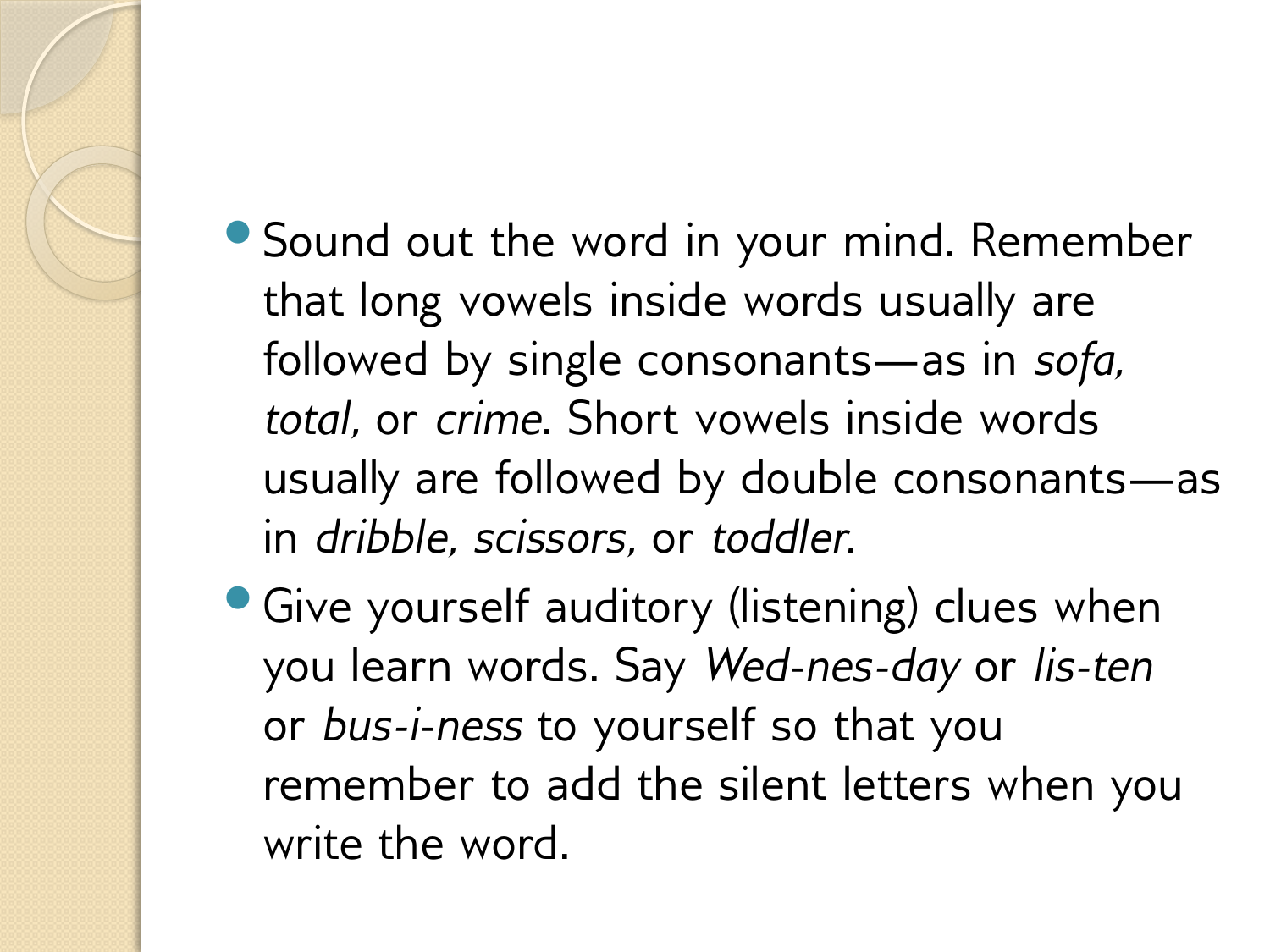

#
Sound out the word in your mind. Remember that long vowels inside words usually are followed by single consonants—as in sofa, total, or crime. Short vowels inside words usually are followed by double consonants—as in dribble, scissors, or toddler.
Give yourself auditory (listening) clues when you learn words. Say Wed-nes-day or lis-ten
or bus-i-ness to yourself so that you remember to add the silent letters when you write the word.